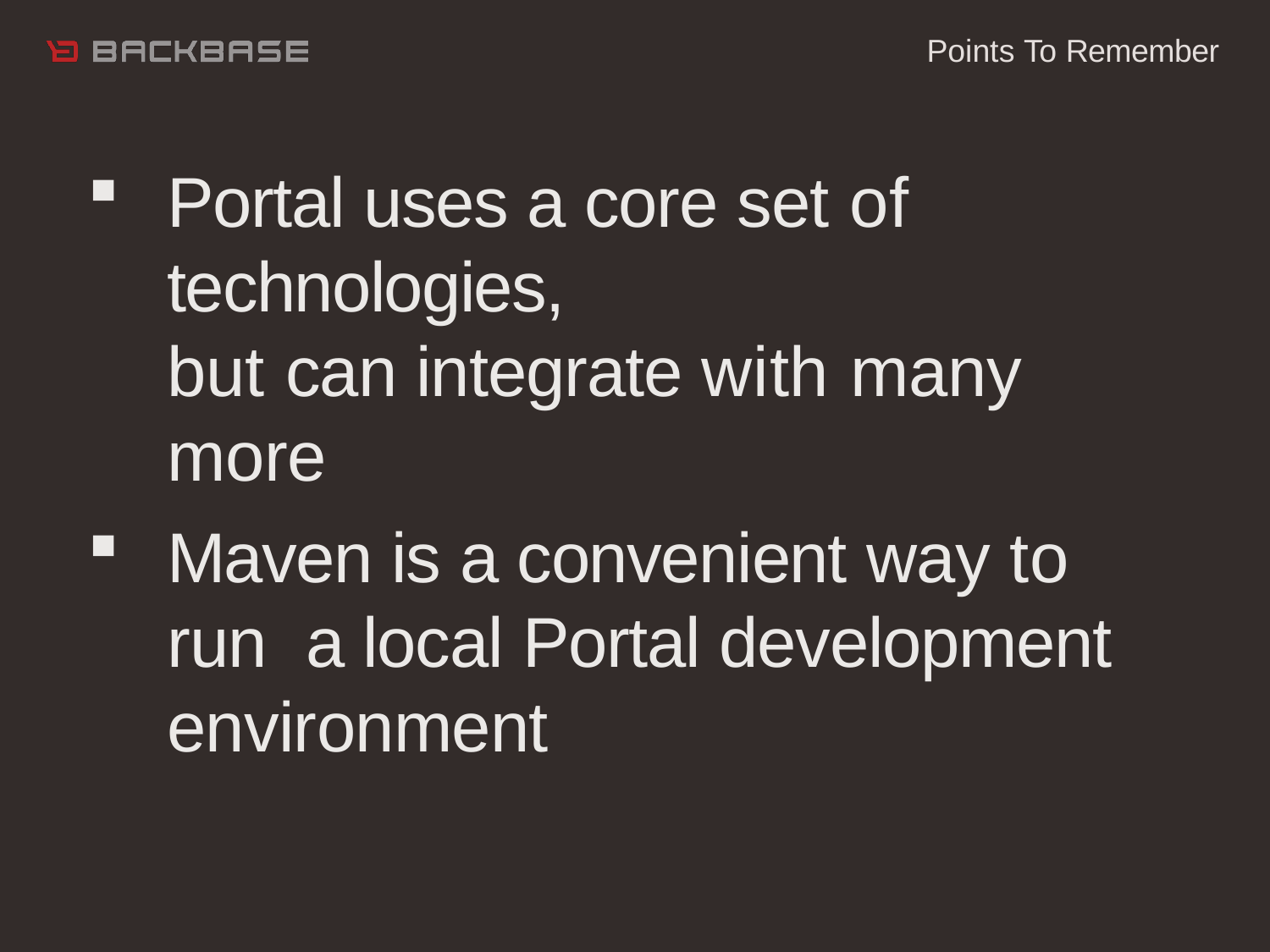

# Points To Remember

Portal uses a core set of
technologies,
but can integrate with many more
Maven is a convenient way to run  a local Portal development  environment